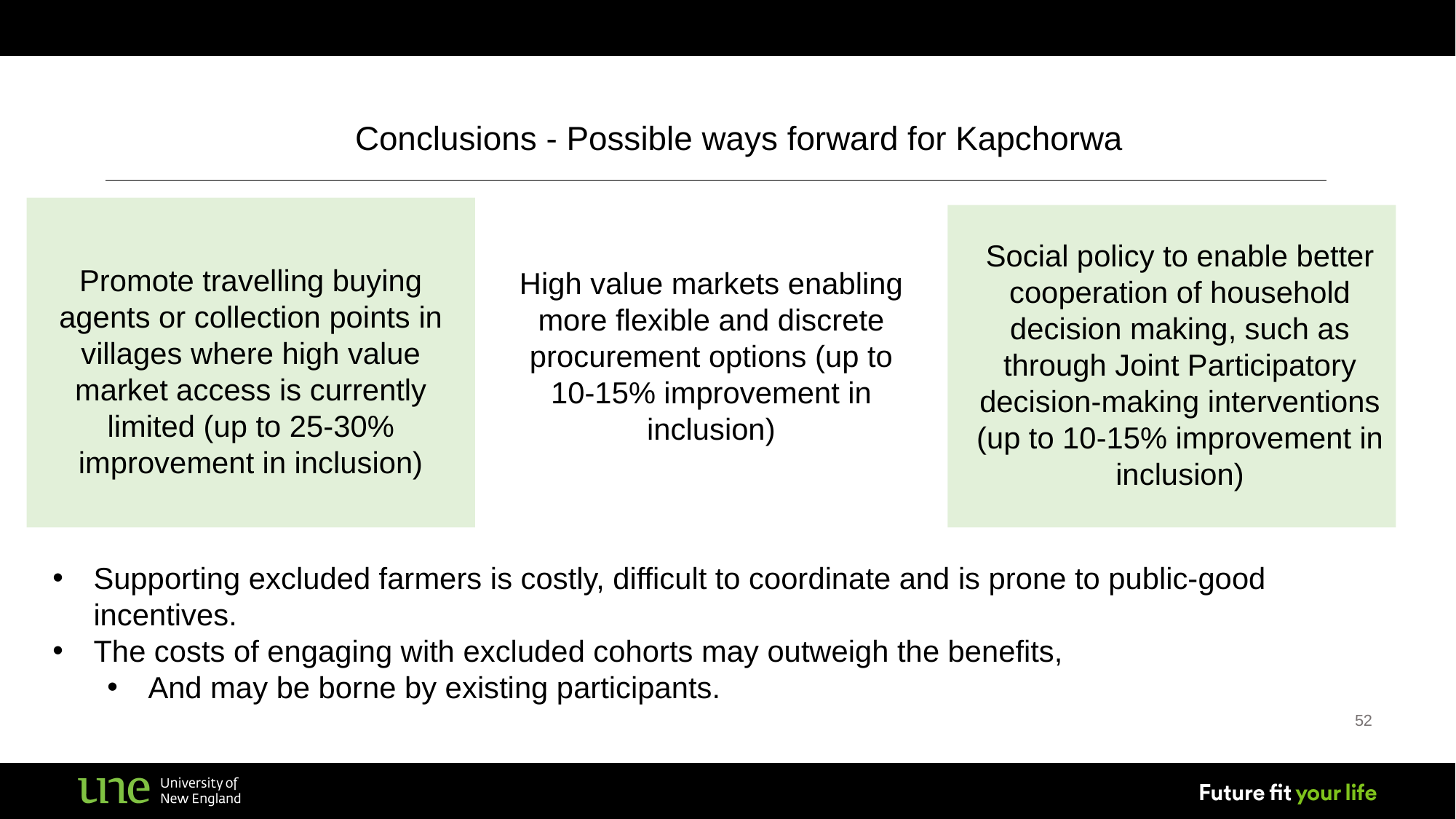

Conclusions - Possible ways forward for Kapchorwa

Promote travelling buying agents or collection points in villages where high value market access is currently limited (up to 25-30% improvement in inclusion)

Social policy to enable better cooperation of household decision making, such as through Joint Participatory decision-making interventions (up to 10-15% improvement in inclusion)

High value markets enabling more flexible and discrete procurement options (up to 10-15% improvement in inclusion)

Supporting excluded farmers is costly, difficult to coordinate and is prone to public-good incentives.
The costs of engaging with excluded cohorts may outweigh the benefits,
And may be borne by existing participants.
52